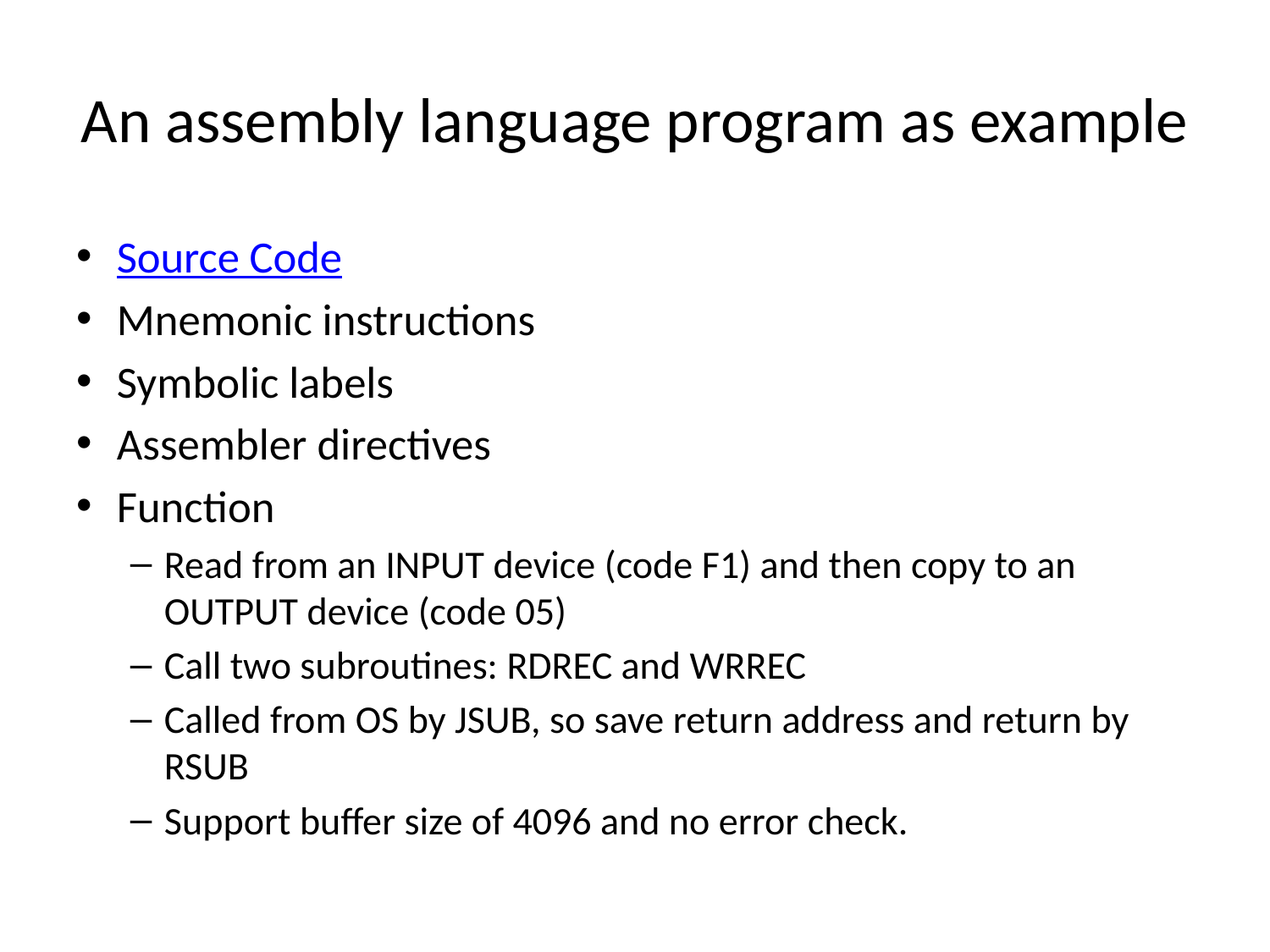

# An assembly language program as example
Source Code
Mnemonic instructions
Symbolic labels
Assembler directives
Function
Read from an INPUT device (code F1) and then copy to an OUTPUT device (code 05)
Call two subroutines: RDREC and WRREC
Called from OS by JSUB, so save return address and return by RSUB
Support buffer size of 4096 and no error check.